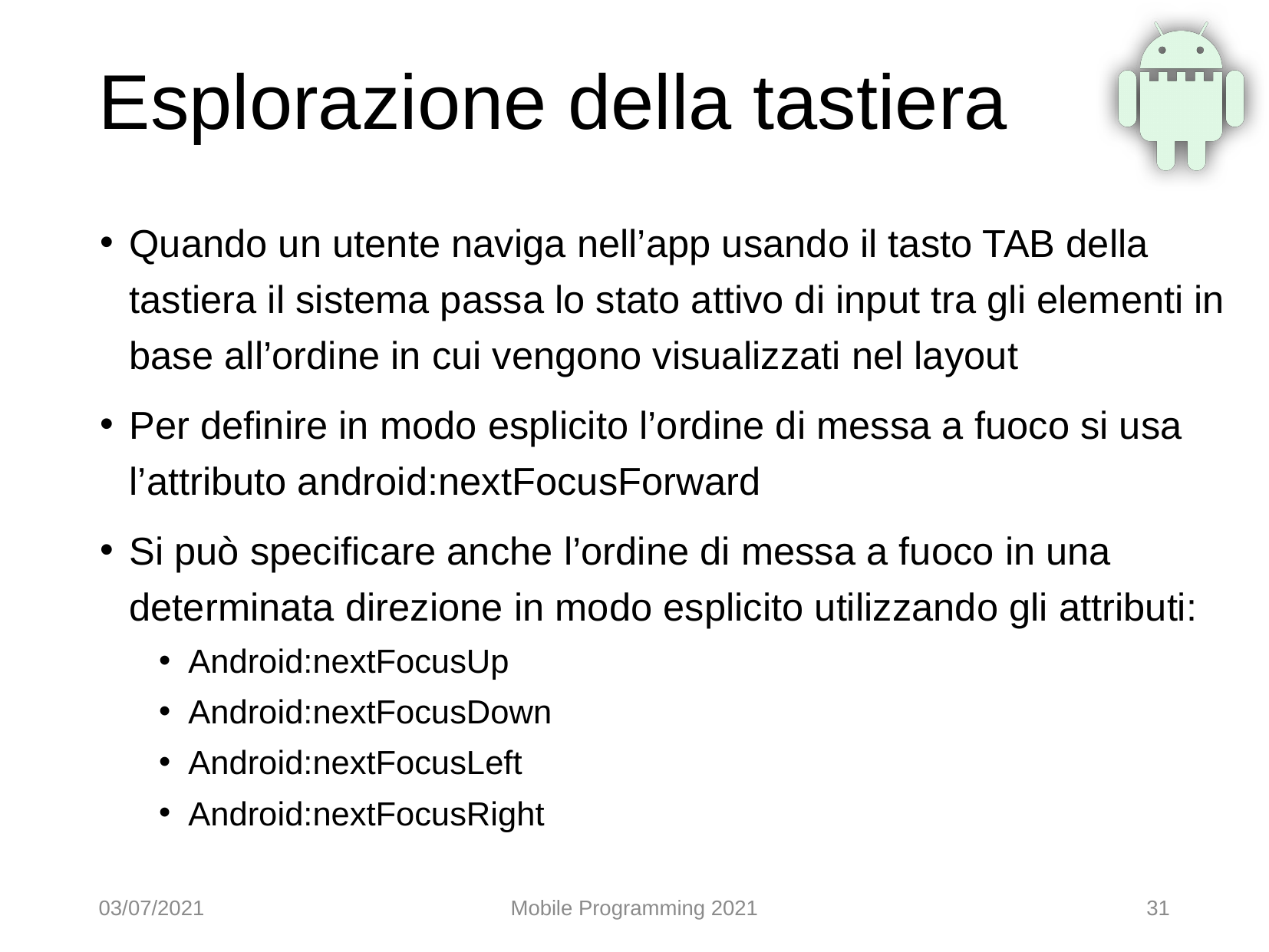

# Esplorazione della tastiera
Quando un utente naviga nell’app usando il tasto TAB della tastiera il sistema passa lo stato attivo di input tra gli elementi in base all’ordine in cui vengono visualizzati nel layout
Per definire in modo esplicito l’ordine di messa a fuoco si usa l’attributo android:nextFocusForward
Si può specificare anche l’ordine di messa a fuoco in una determinata direzione in modo esplicito utilizzando gli attributi:
Android:nextFocusUp
Android:nextFocusDown
Android:nextFocusLeft
Android:nextFocusRight

03/07/2021
Mobile Programming 2021
31